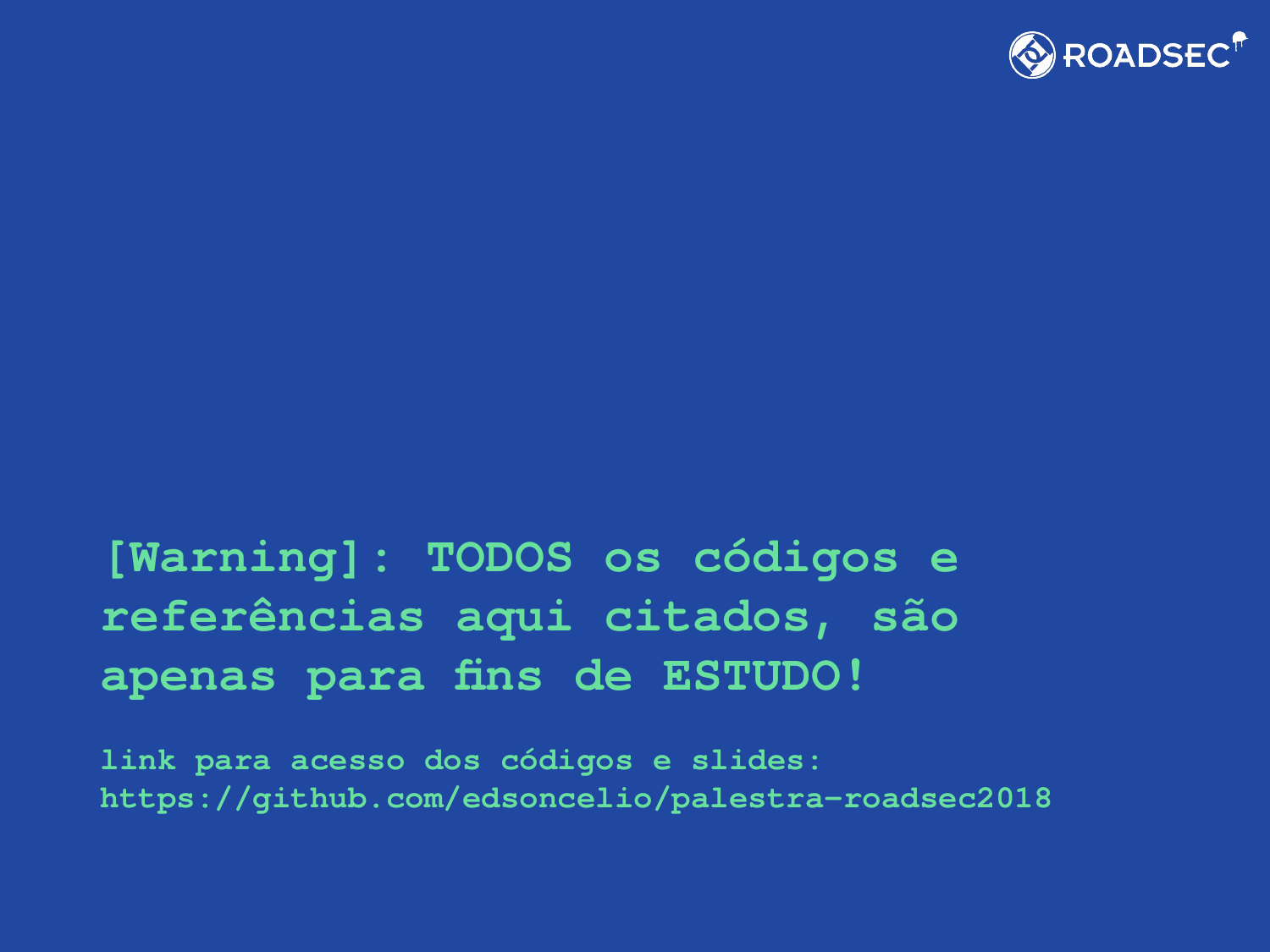

# [Warning]: TODOS os códigos e referências aqui citados, são apenas para fins de ESTUDO!

link para acesso dos códigos e slides: https://github.com/edsoncelio/palestra-roadsec2018